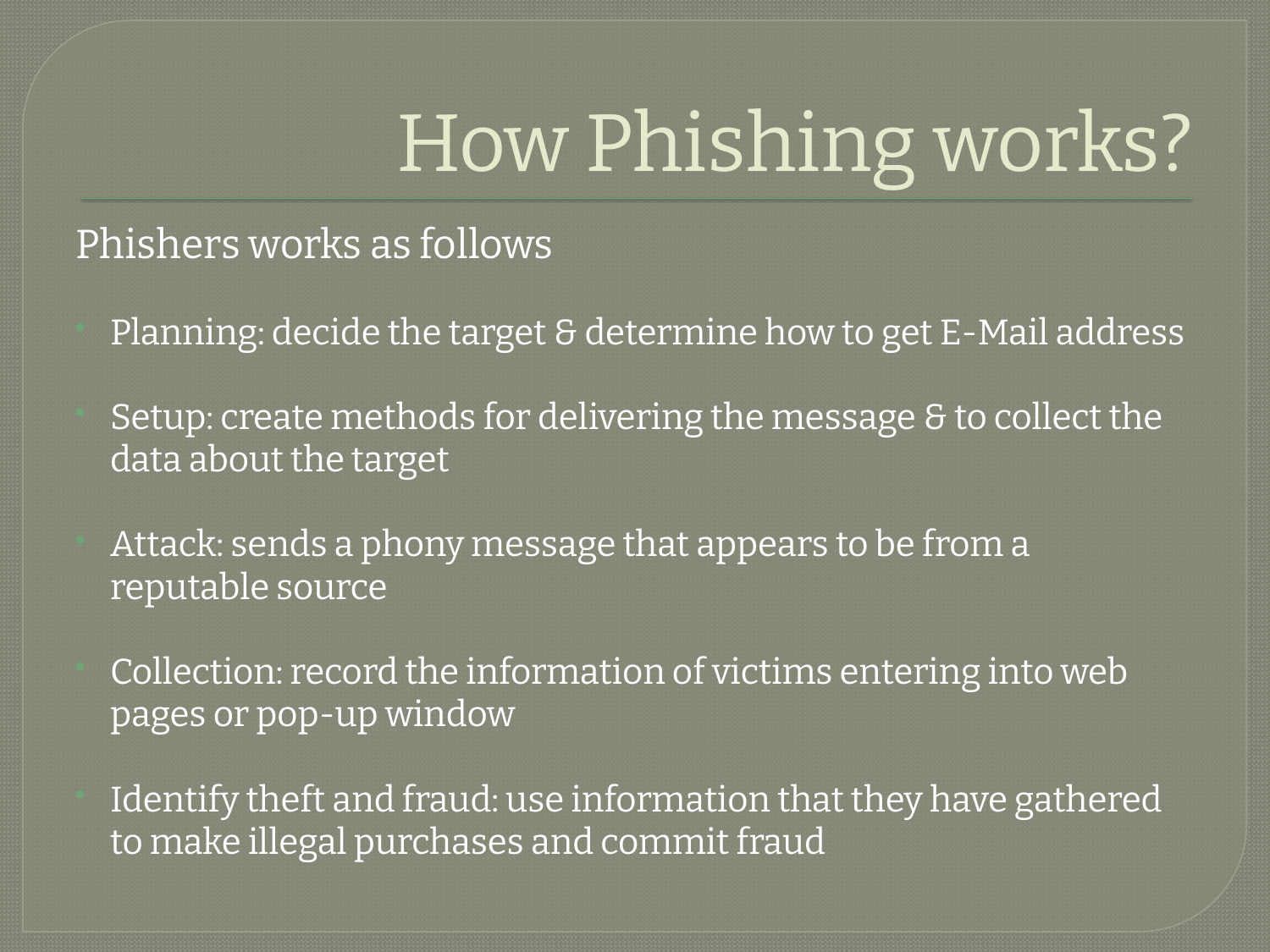

# How Phishing works?
Phishers works as follows

Planning: decide the target & determine how to get E-Mail address

Setup: create methods for delivering the message & to collect the data about the target

Attack: sends a phony message that appears to be from a reputable source

Collection: record the information of victims entering into web pages or pop-up window

Identify theft and fraud: use information that they have gathered to make illegal purchases and commit fraud